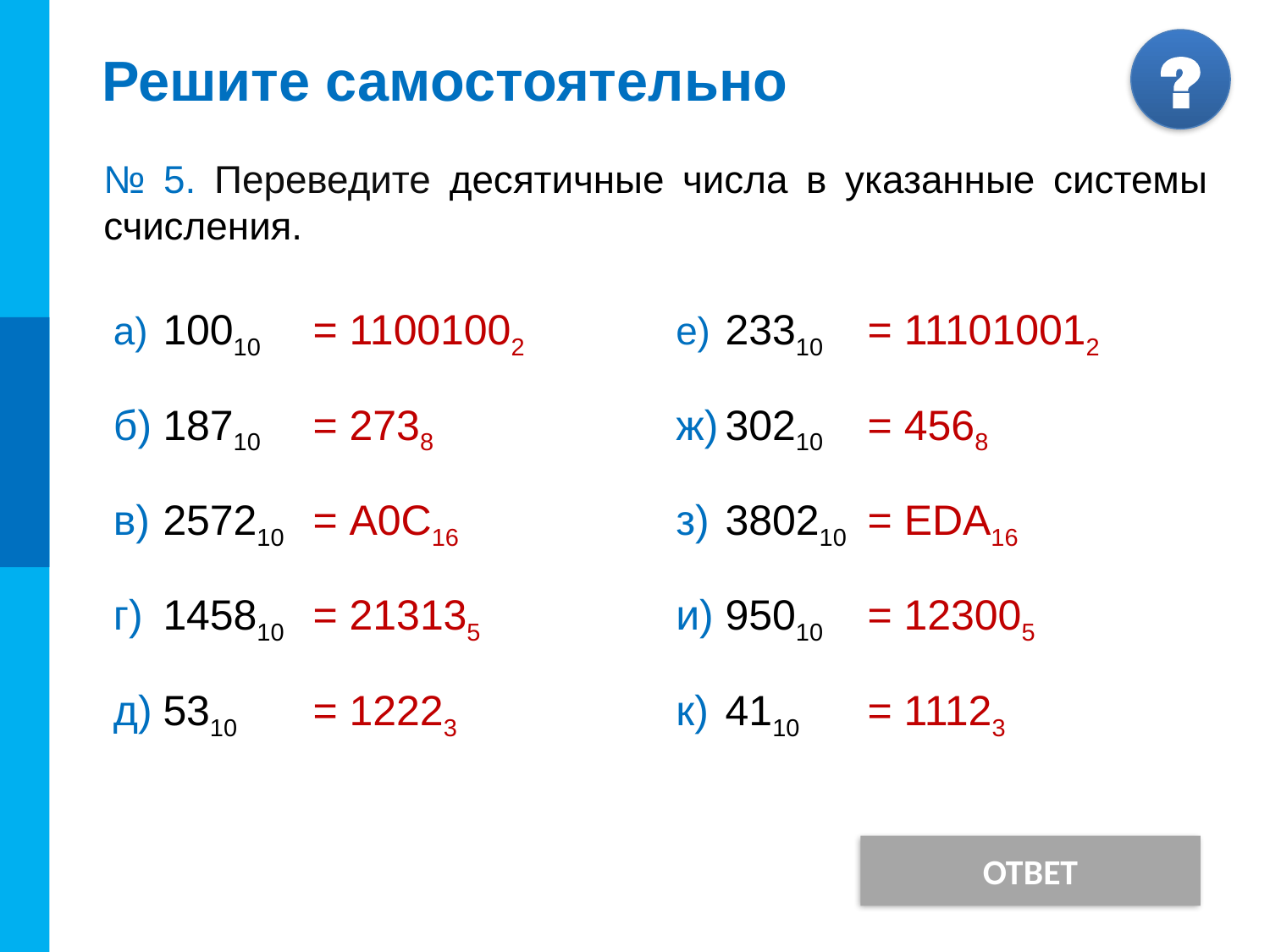

# Решите самостоятельно
№ 5. Переведите десятичные числа в указанные системы счисления.

а)	10010      = X2
б)	18710      = X8
в)	257210   = X16
г)	145810   = X5
д)	5310      = X3
= 11001002
= 2738
= A0C16
= 213135
= 12223
е)	23310     = X2
ж)	30210     = X8
з)	380210  = X16
и)	95010     = X5
к)	4110      = X3
= 111010012
= 4568
= EDA16
= 123005
= 11123
ОТВЕТ